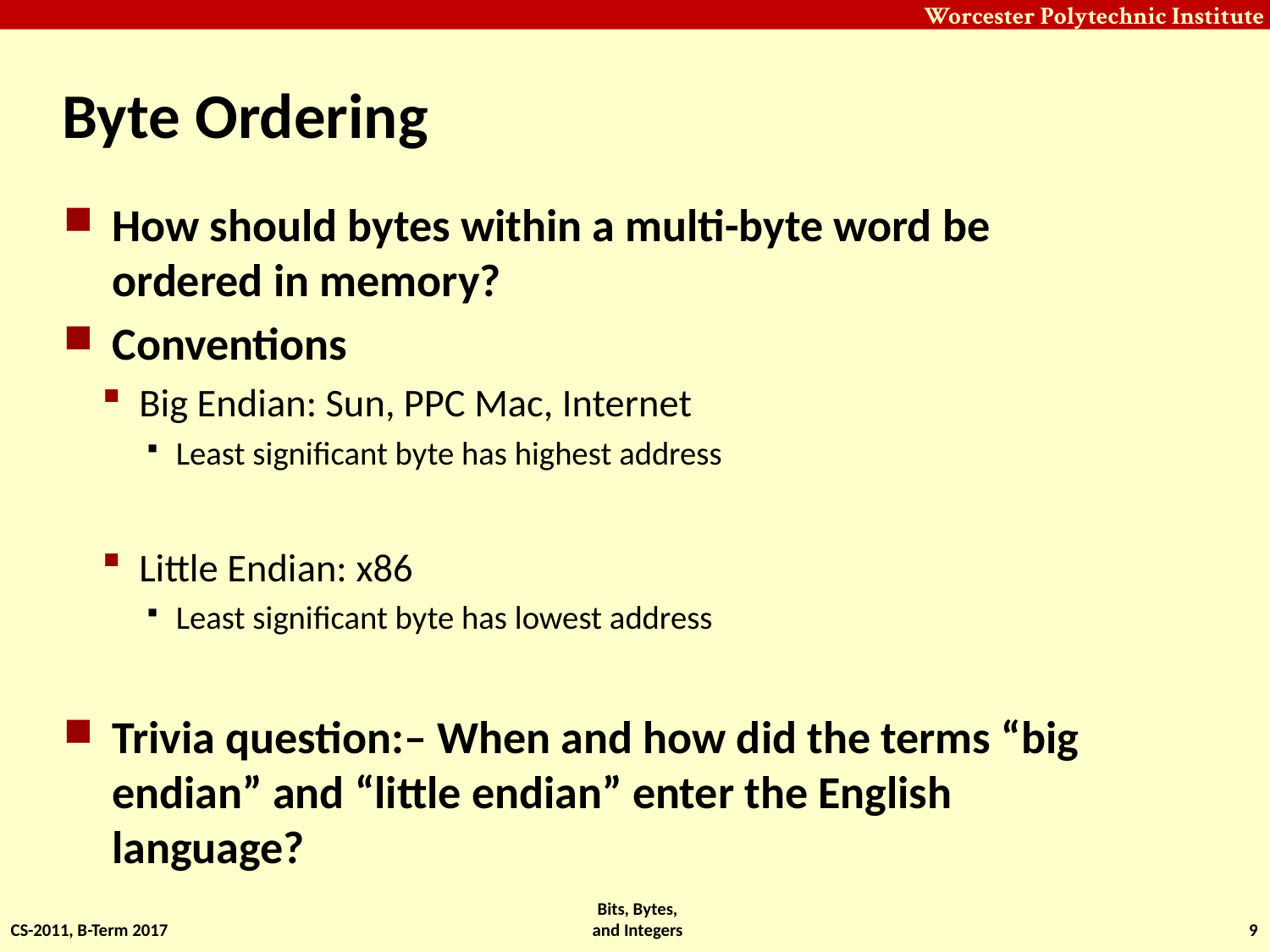

# Byte Ordering
How should bytes within a multi-byte word be ordered in memory?
Conventions
Big Endian: Sun, PPC Mac, Internet
Least significant byte has highest address

Little Endian: x86
Least significant byte has lowest address

Trivia question:– When and how did the terms “big endian” and “little endian” enter the English language?
CS-2011, B-Term 2017
Bits, Bytes, and Integers
9